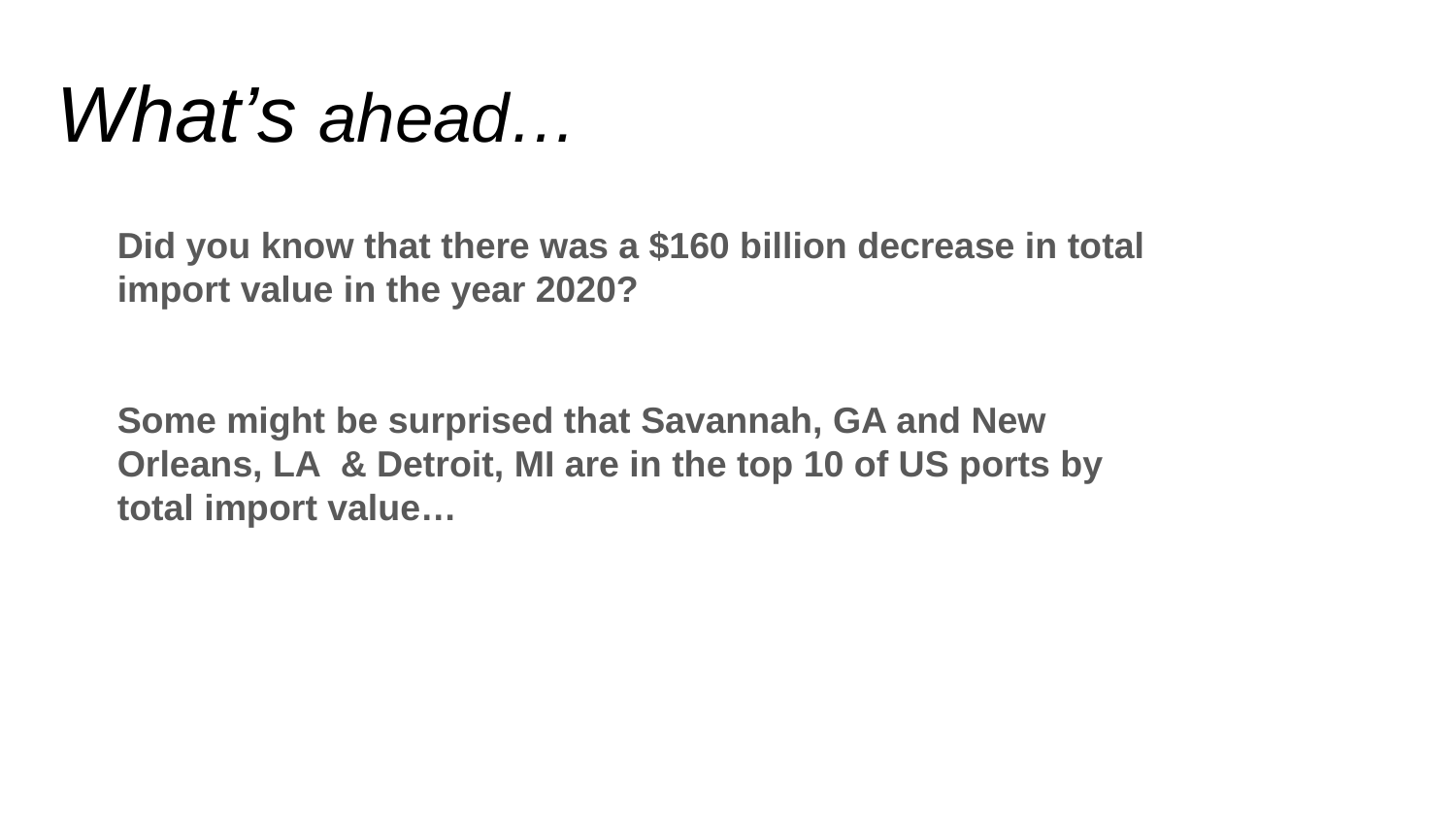

What’s ahead…
Did you know that there was a $160 billion decrease in total import value in the year 2020?

Some might be surprised that Savannah, GA and New Orleans, LA  & Detroit, MI are in the top 10 of US ports by total import value…